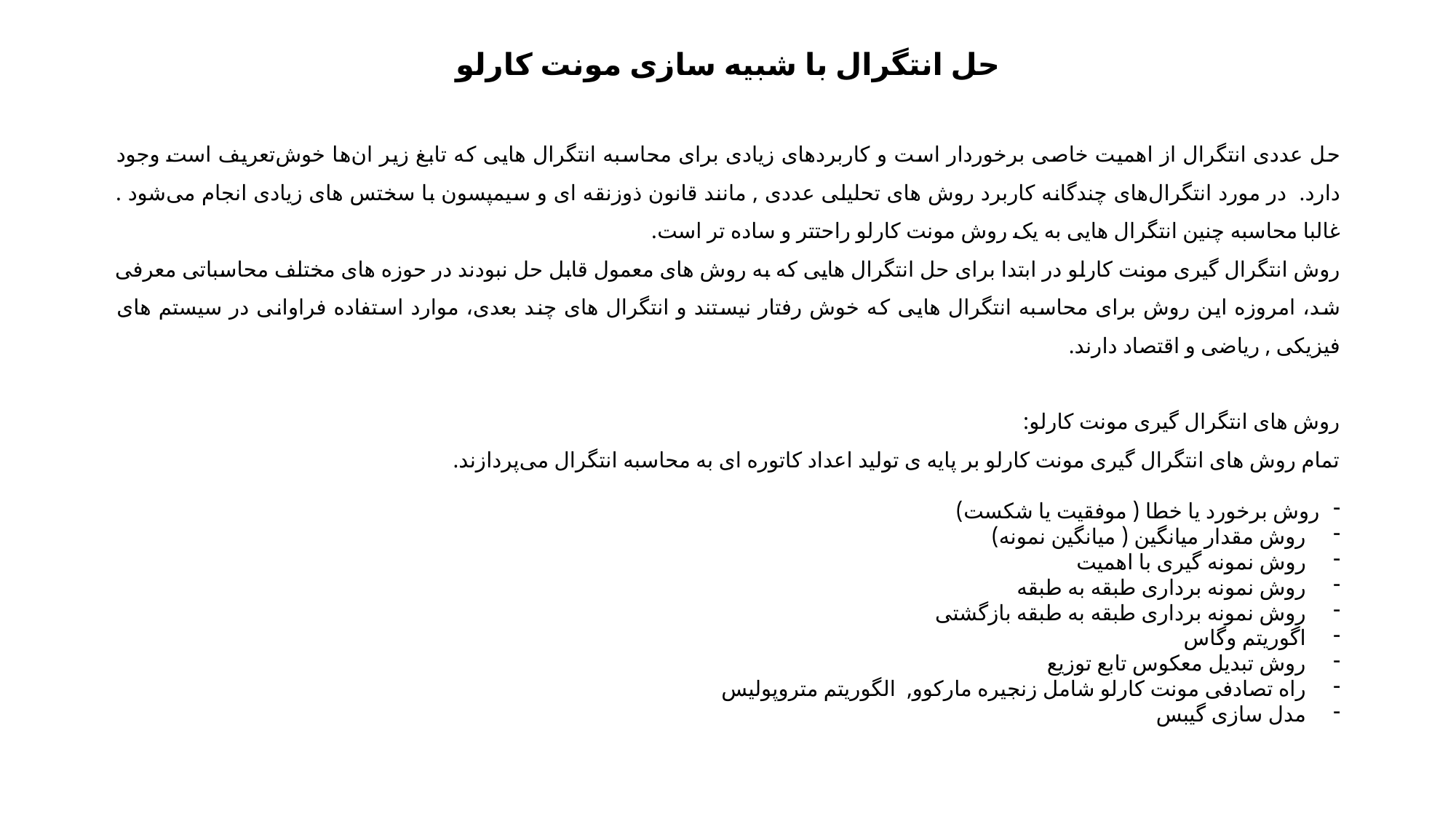

حل انتگرال با شبیه سازی مونت کارلو
حل عددی انتگرال از اهمیت خاصی برخوردار است و کاربردهای زیادی برای محاسبه انتگرال هایی که تابغ زیر ان‌ها خوش‌تعریف است وجود دارد.  در مورد انتگرال‌های چندگانه کاربرد روش های تحلیلی عددی , مانند قانون ذوزنقه ای و سیمپسون با سختس های زیادی انجام می‌شود . غالبا محاسبه چنین انتگرال هایی به یک روش مونت کارلو راحتتر و ساده تر است.
روش انتگرال گیری مونت کارلو در ابتدا برای حل انتگرال هایی که به روش های معمول قابل حل نبودند در حوزه های مختلف محاسباتی معرفی شد، امروزه این روش برای محاسبه انتگرال هایی که خوش رفتار نیستند و انتگرال های چند بعدی، موارد استفاده فراوانی در سیستم های فیزیکی , ریاضی و اقتصاد دارند.

روش های انتگرال گیری مونت کارلو:
تمام روش های انتگرال گیری مونت کارلو بر پایه ی تولید اعداد کاتوره ای به محاسبه انتگرال می‌پردازند.

روش برخورد یا خطا ( موفقیت یا شکست)
روش مقدار میانگین ( میانگین نمونه)
روش نمونه گیری با اهمیت
روش نمونه برداری طبقه به طبقه
روش نمونه برداری طبقه به طبقه بازگشتی
اگوریتم وگاس
روش تبدیل معکوس تابع توزیع
راه تصادفی مونت کارلو شامل زنجیره مارکوو,  الگوریتم متروپولیس
مدل سازی گیبس